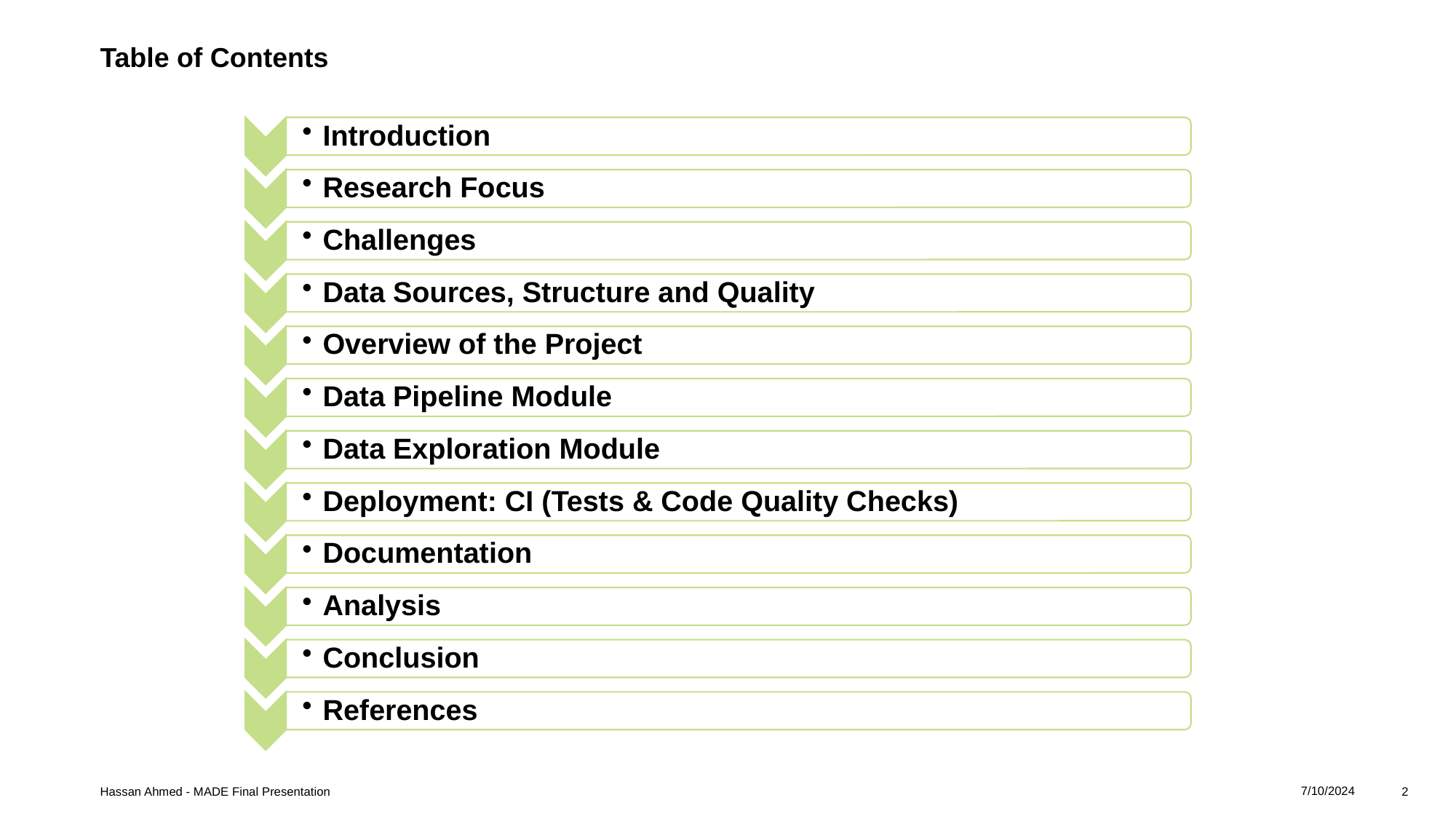

# Table of Contents

Introduction

Research Focus

Challenges

Data Sources, Structure and Quality

Overview of the Project

Data Pipeline Module

Data Exploration Module

Deployment: CI (Tests & Code Quality Checks)

Documentation

Analysis

Conclusion

References
7/10/2024
Hassan Ahmed - MADE Final Presentation
2